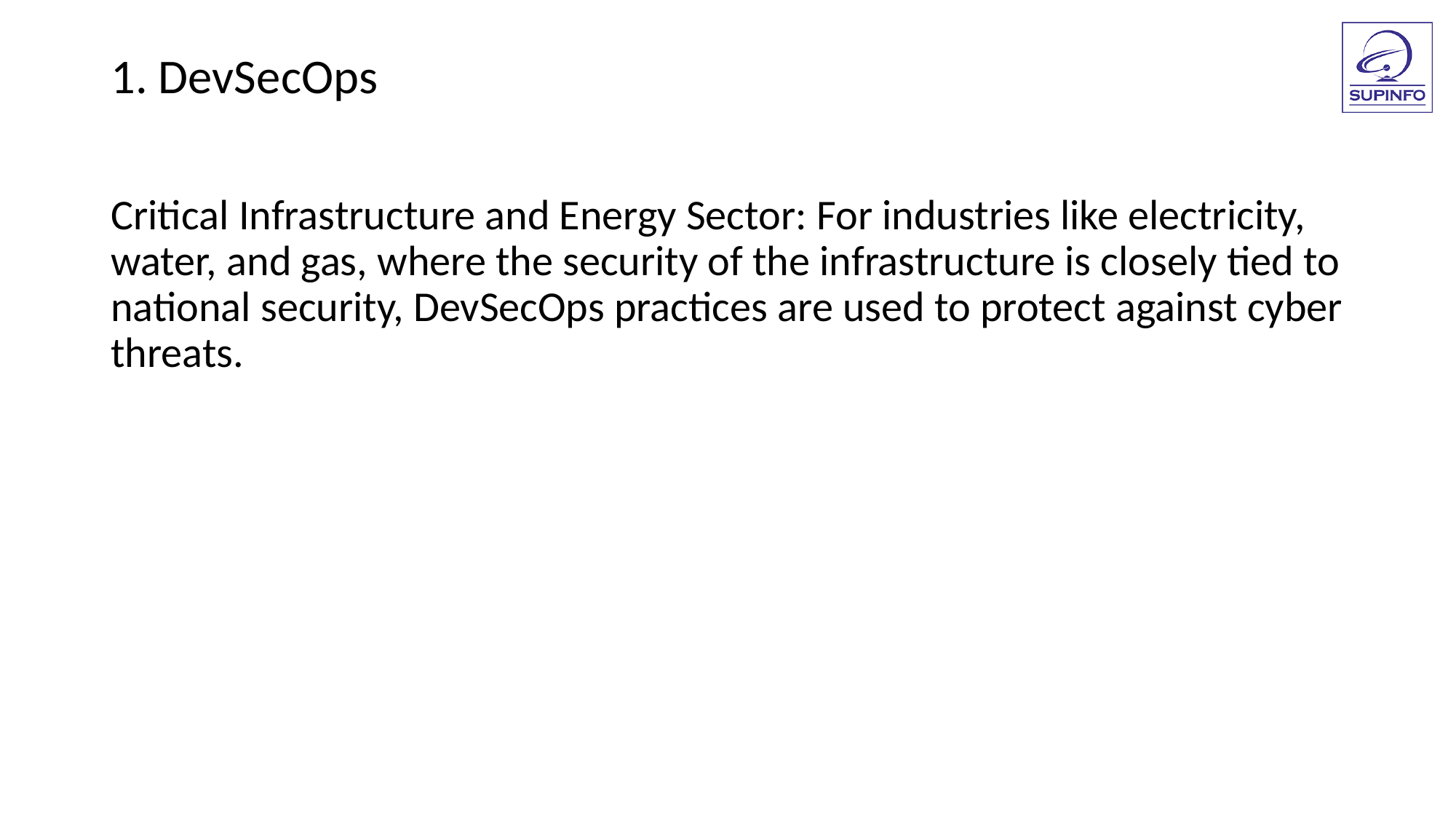

1. DevSecOps
Critical Infrastructure and Energy Sector: For industries like electricity, water, and gas, where the security of the infrastructure is closely tied to national security, DevSecOps practices are used to protect against cyber threats.